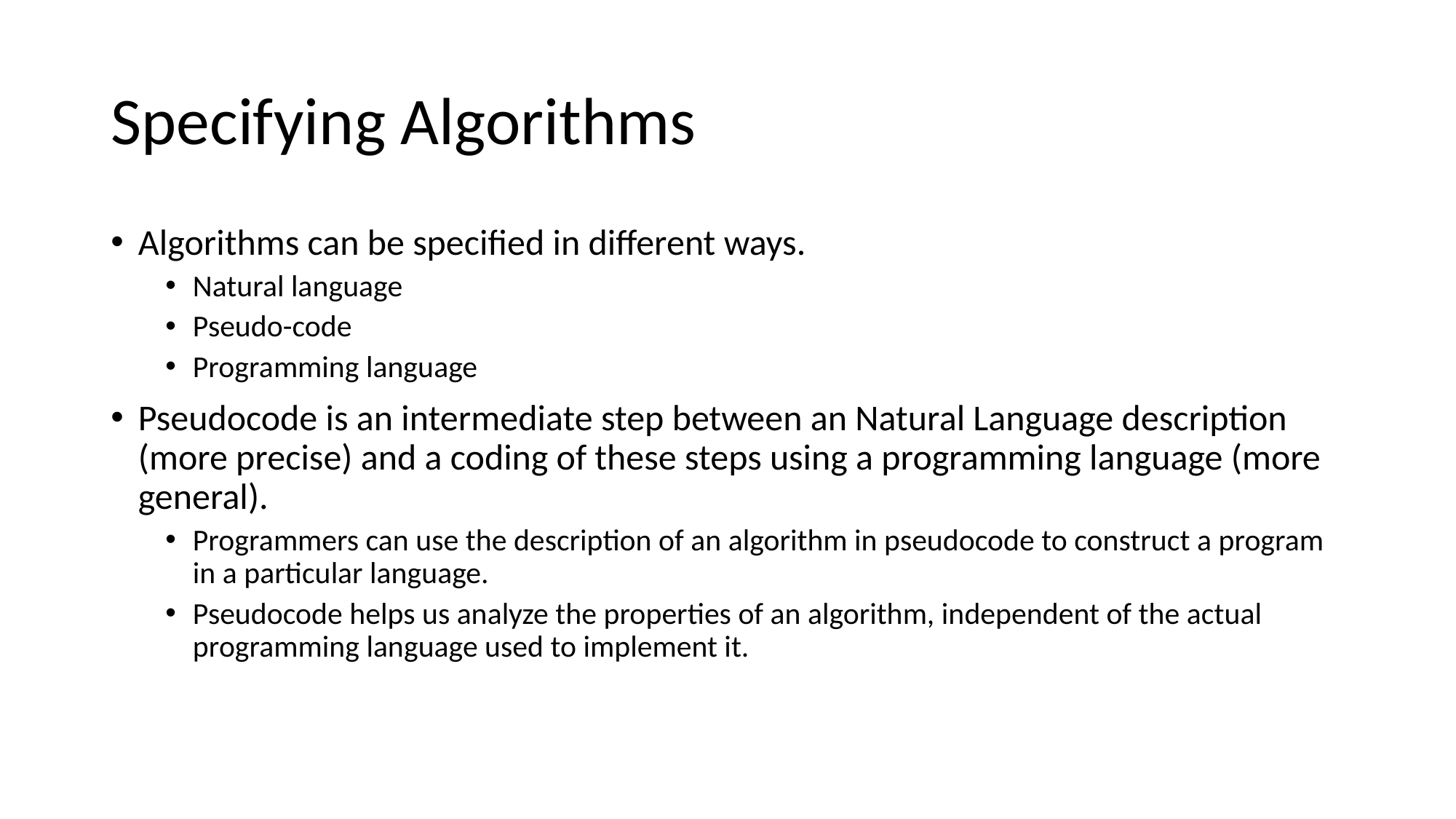

# Specifying Algorithms
Algorithms can be specified in different ways.
Natural language
Pseudo-code
Programming language
Pseudocode is an intermediate step between an Natural Language description (more precise) and a coding of these steps using a programming language (more general).
Programmers can use the description of an algorithm in pseudocode to construct a program in a particular language.
Pseudocode helps us analyze the properties of an algorithm, independent of the actual programming language used to implement it.